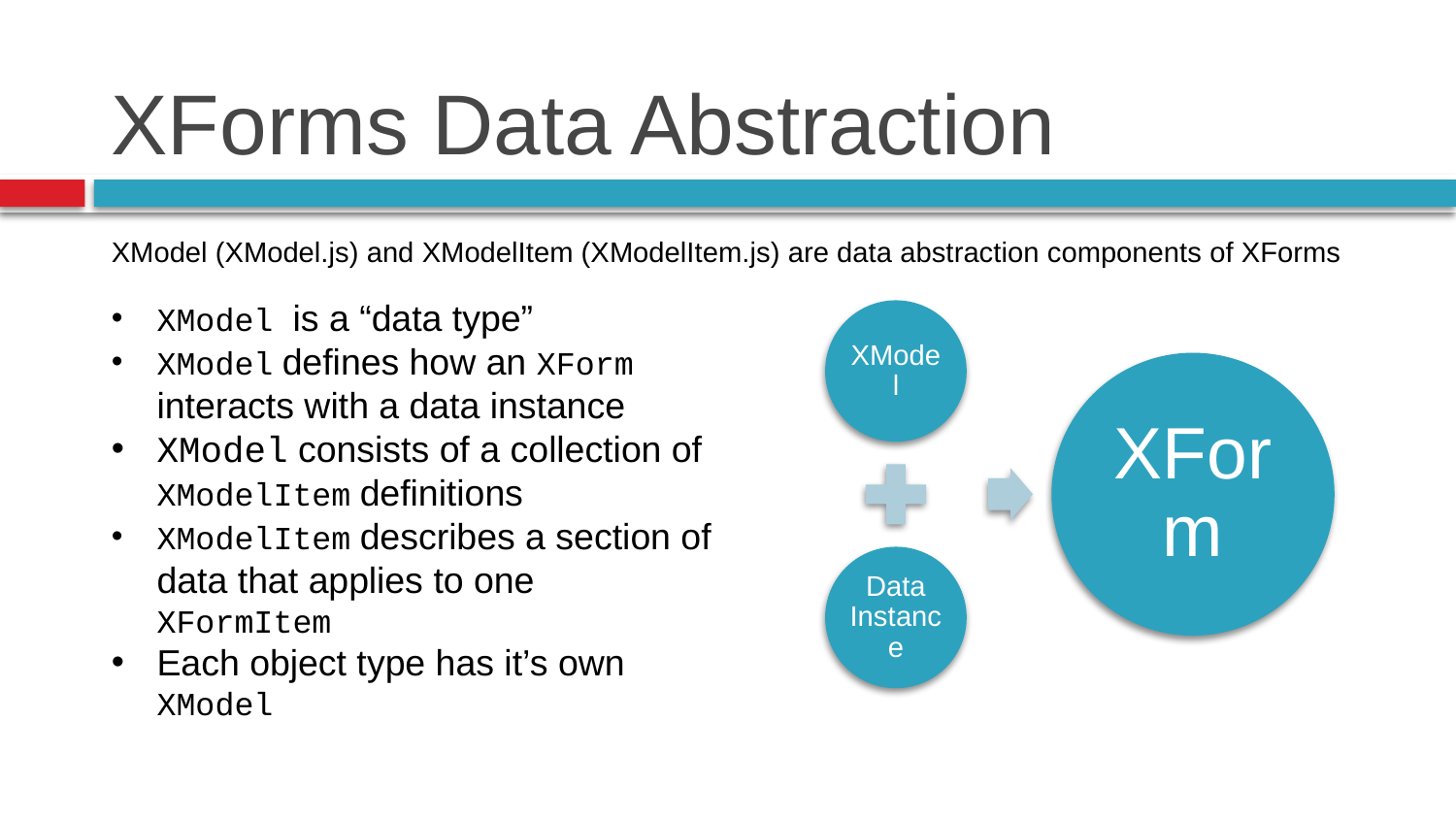

# XForms Data Abstraction
XModel (XModel.js) and XModelItem (XModelItem.js) are data abstraction components of XForms
XModel is a “data type”
XModel defines how an XForm interacts with a data instance
XModel consists of a collection of XModelItem definitions
XModelItem describes a section of data that applies to one XFormItem
Each object type has it’s own XModel

XModel

Data Instance

XForm